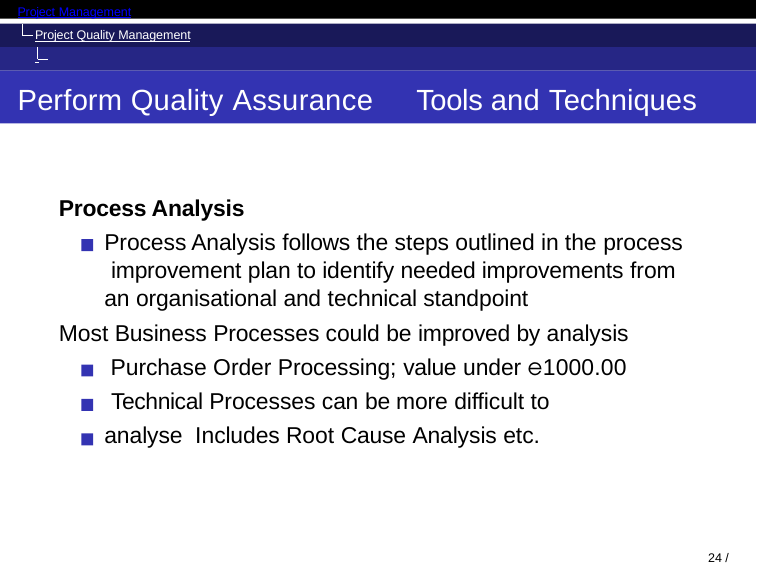

Project Management
Project Quality Management  Plan Quality

Perform Quality Assurance
Tools and Techniques
Process Analysis
Process Analysis follows the steps outlined in the process  improvement plan to identify needed improvements from  an organisational and technical standpoint
Most Business Processes could be improved by analysis  Purchase Order Processing; value under e1000.00  Technical Processes can be more difficult to analyse  Includes Root Cause Analysis etc.

24 / 52